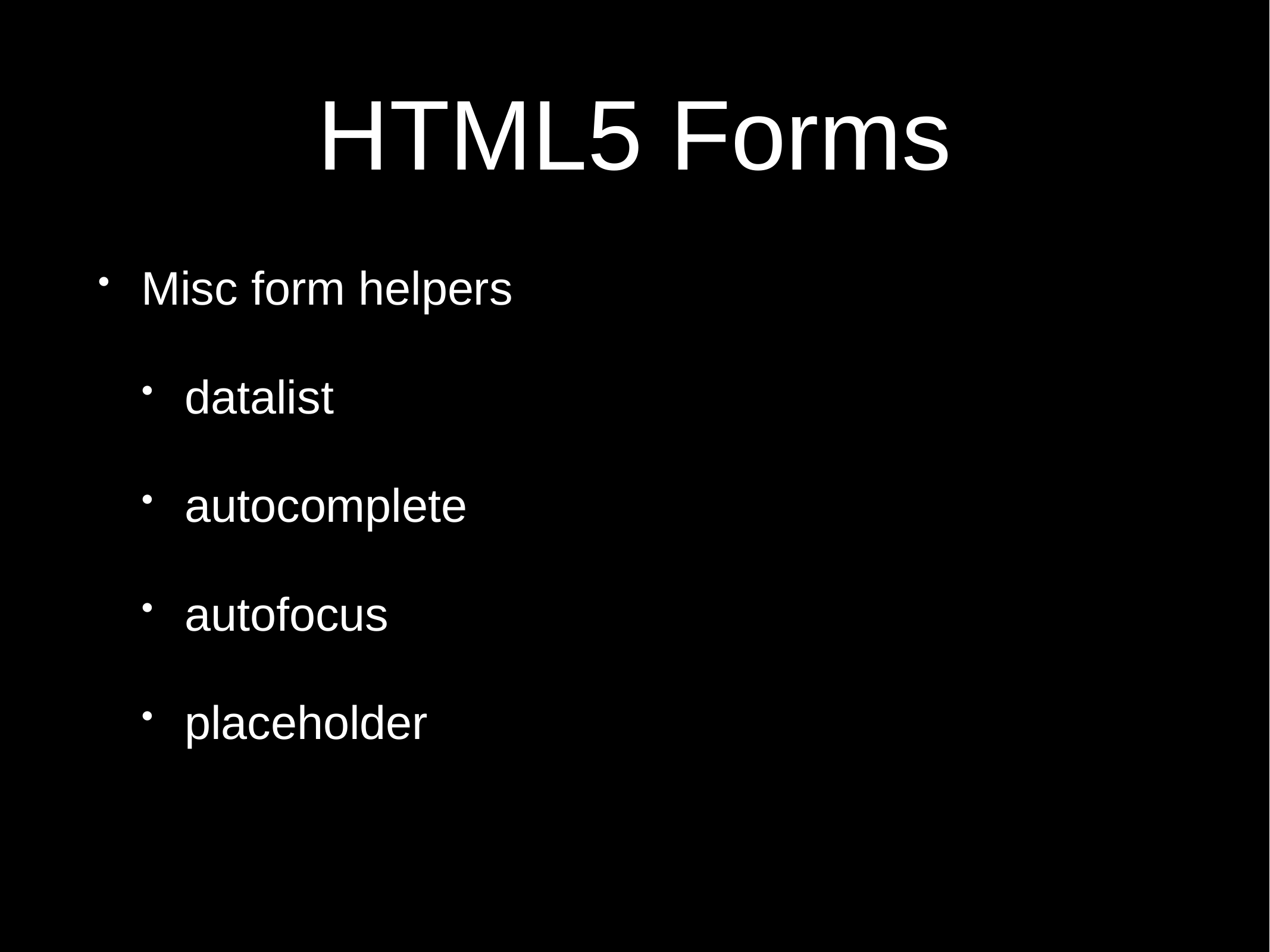

# HTML5 Forms
Misc form helpers
datalist
autocomplete
autofocus
placeholder